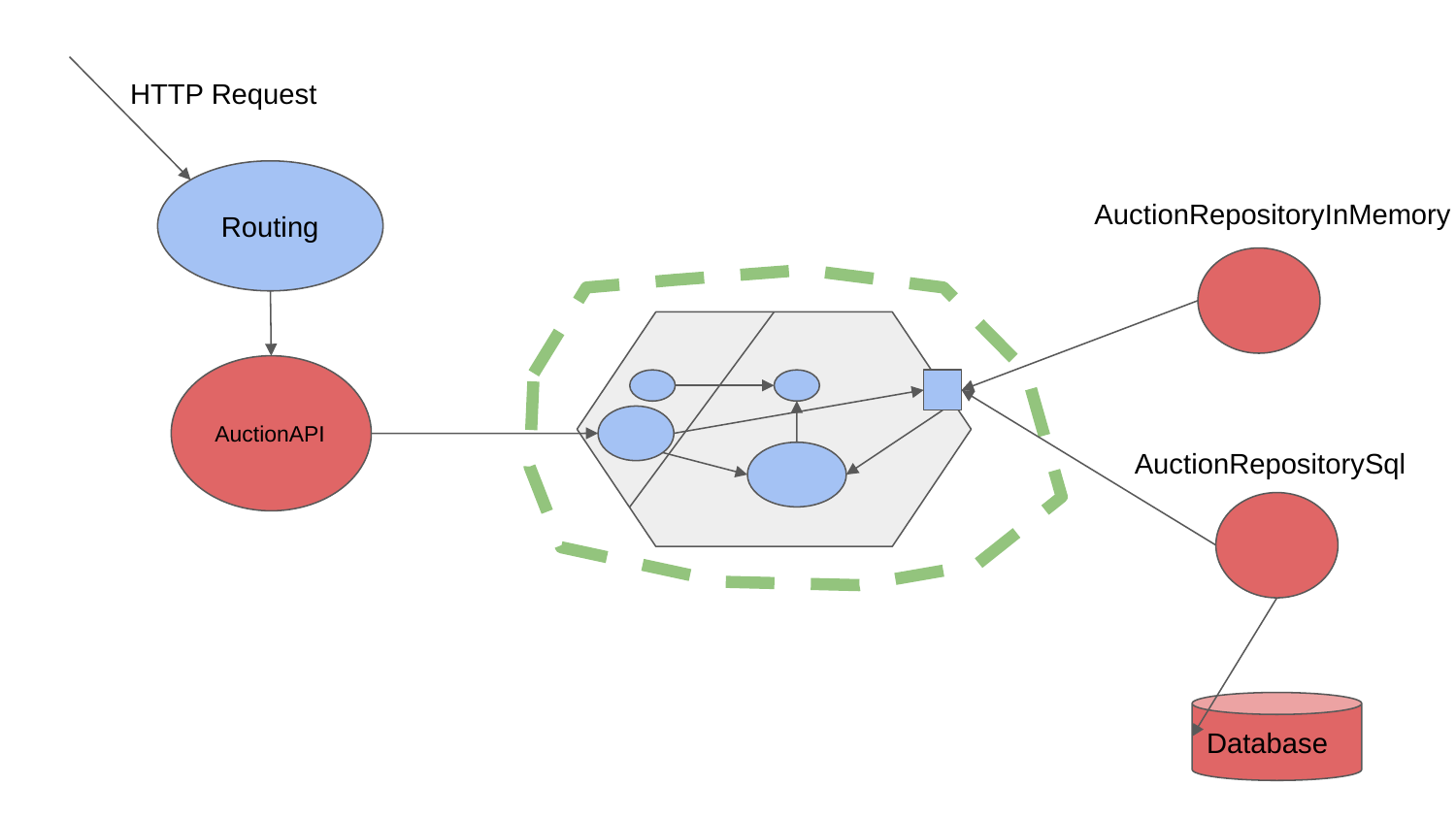

HTTP Request
  Routing
AuctionRepositoryInMemory

AuctionAPI

AuctionRepositorySql

Database